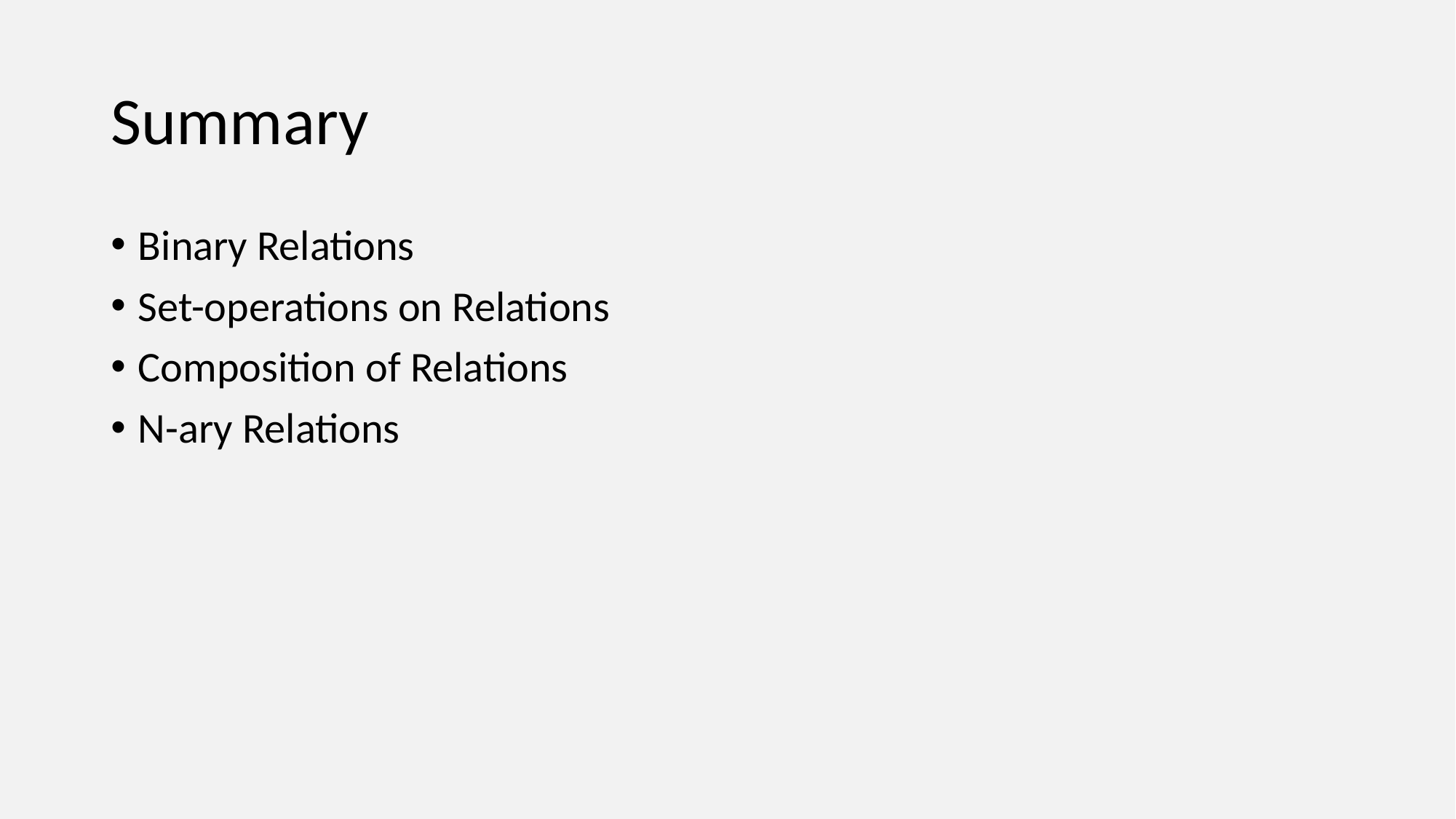

# Summary
Binary Relations
Set-operations on Relations
Composition of Relations
N-ary Relations